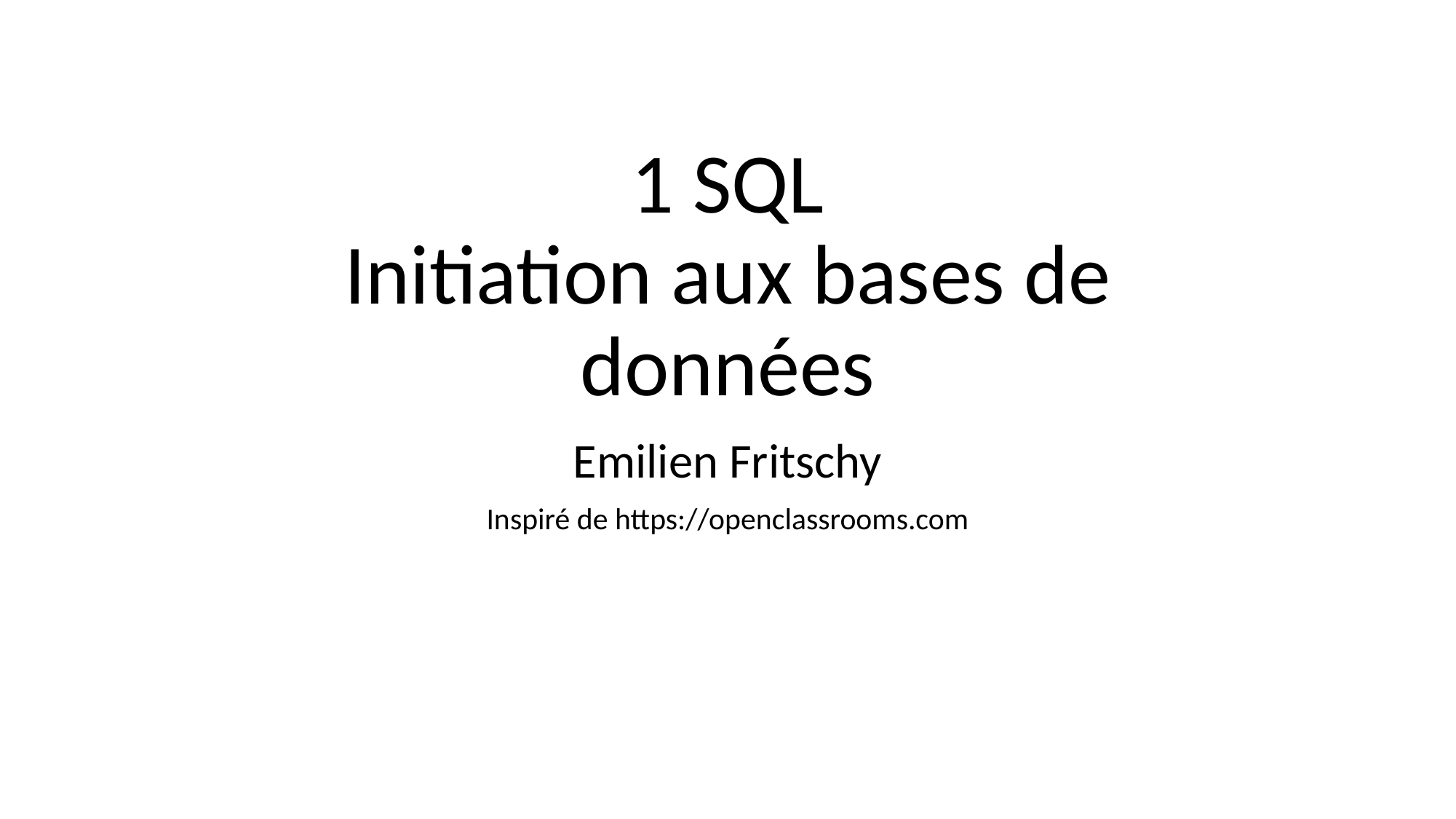

# 1 SQL Initiation aux bases de données
Emilien Fritschy
Inspiré de https://openclassrooms.com